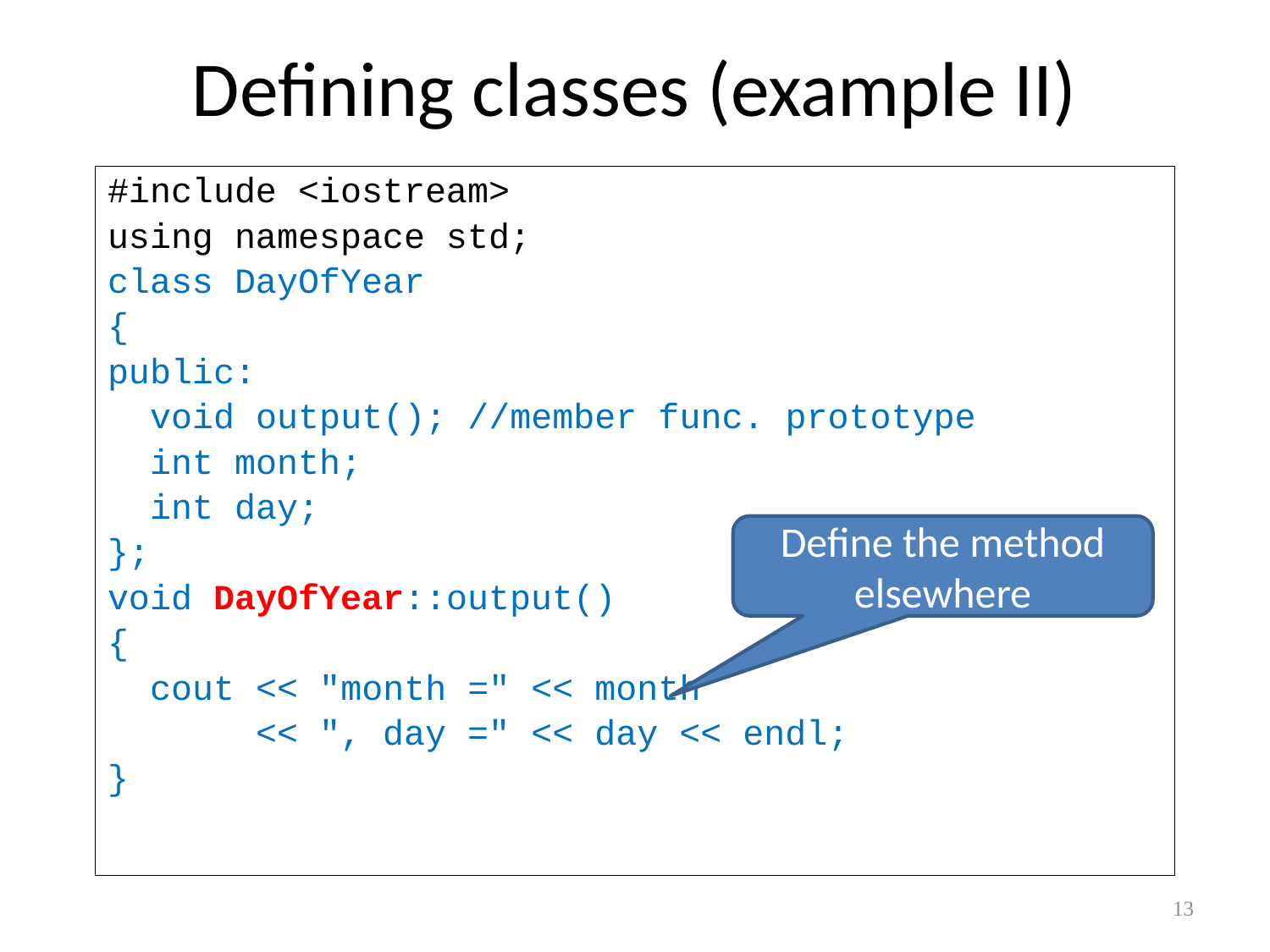

# Defining classes (example II)
#include <iostream>
using namespace std;
class DayOfYear
{
public:
  void output(); //member func. prototype
  int month;
  int day;
};
void DayOfYear::output()
{
  cout << "month =" << month
       << ", day =" << day << endl;
}

Define the method elsewhere
13